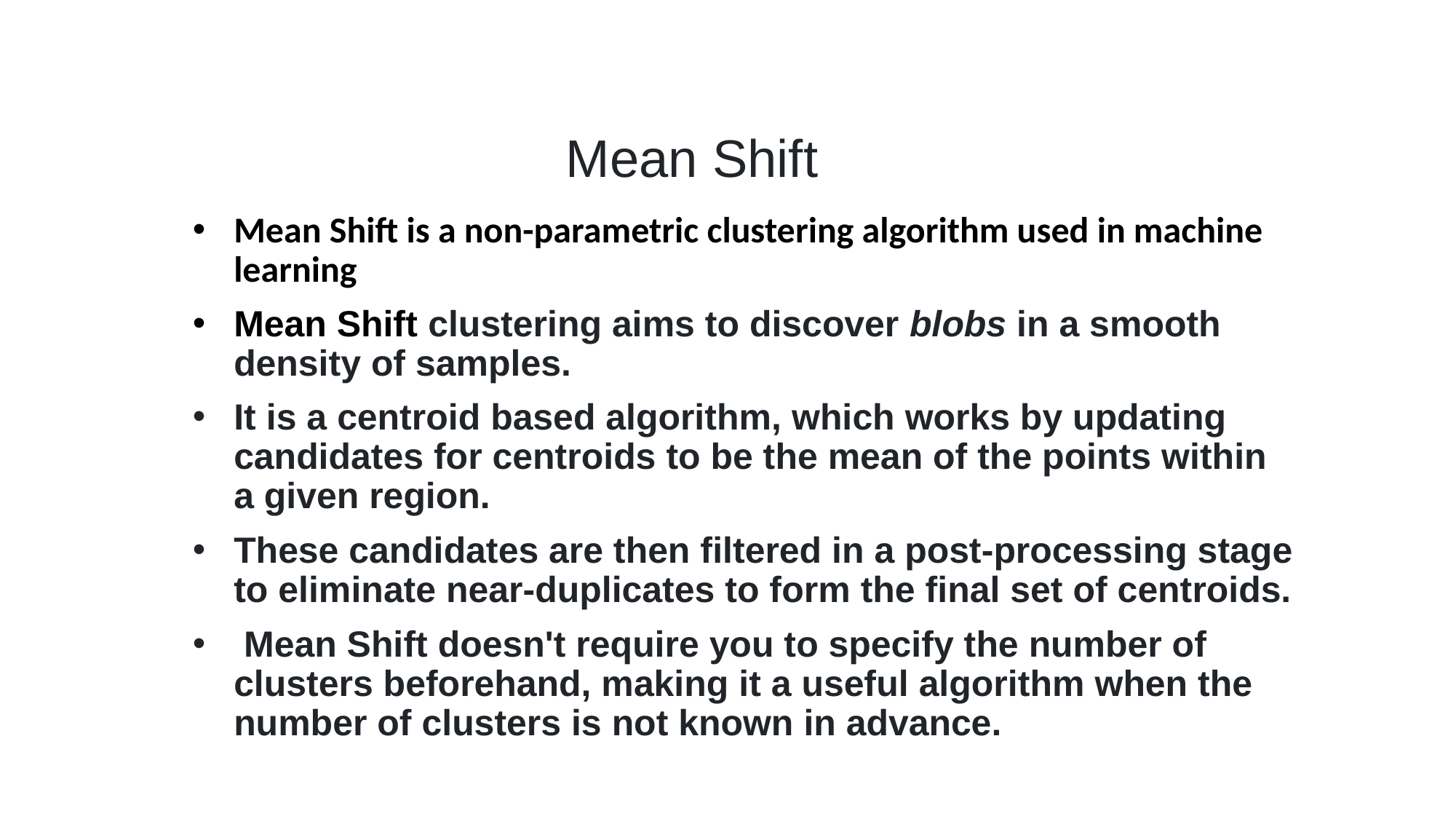

# Mean Shift
Mean Shift is a non-parametric clustering algorithm used in machine learning
Mean Shift clustering aims to discover blobs in a smooth density of samples.
It is a centroid based algorithm, which works by updating candidates for centroids to be the mean of the points within a given region.
These candidates are then filtered in a post-processing stage to eliminate near-duplicates to form the final set of centroids.
 Mean Shift doesn't require you to specify the number of clusters beforehand, making it a useful algorithm when the number of clusters is not known in advance.